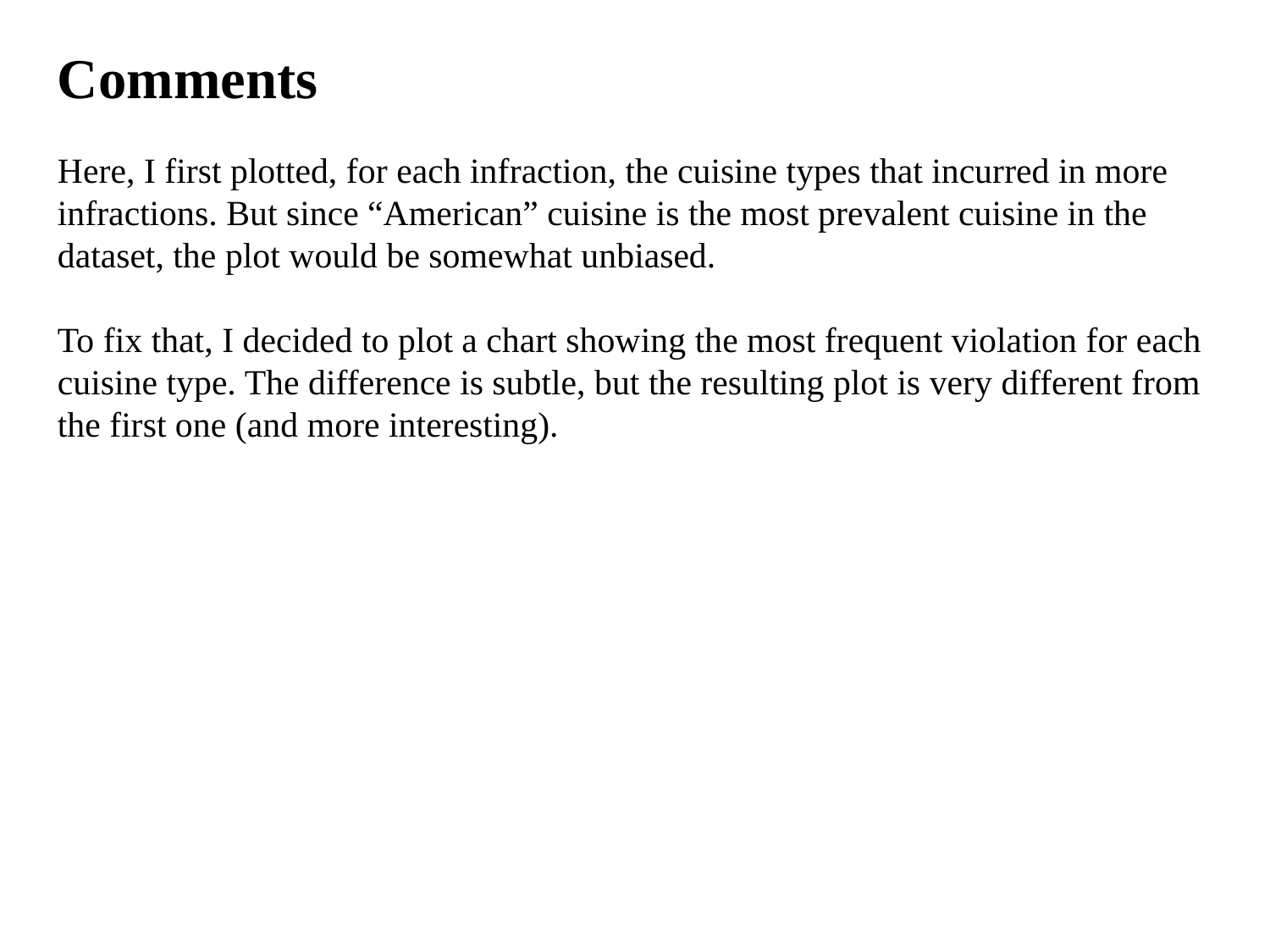

Comments

Here, I first plotted, for each infraction, the cuisine types that incurred in more infractions. But since “American” cuisine is the most prevalent cuisine in the dataset, the plot would be somewhat unbiased.

To fix that, I decided to plot a chart showing the most frequent violation for each cuisine type. The difference is subtle, but the resulting plot is very different from the first one (and more interesting).